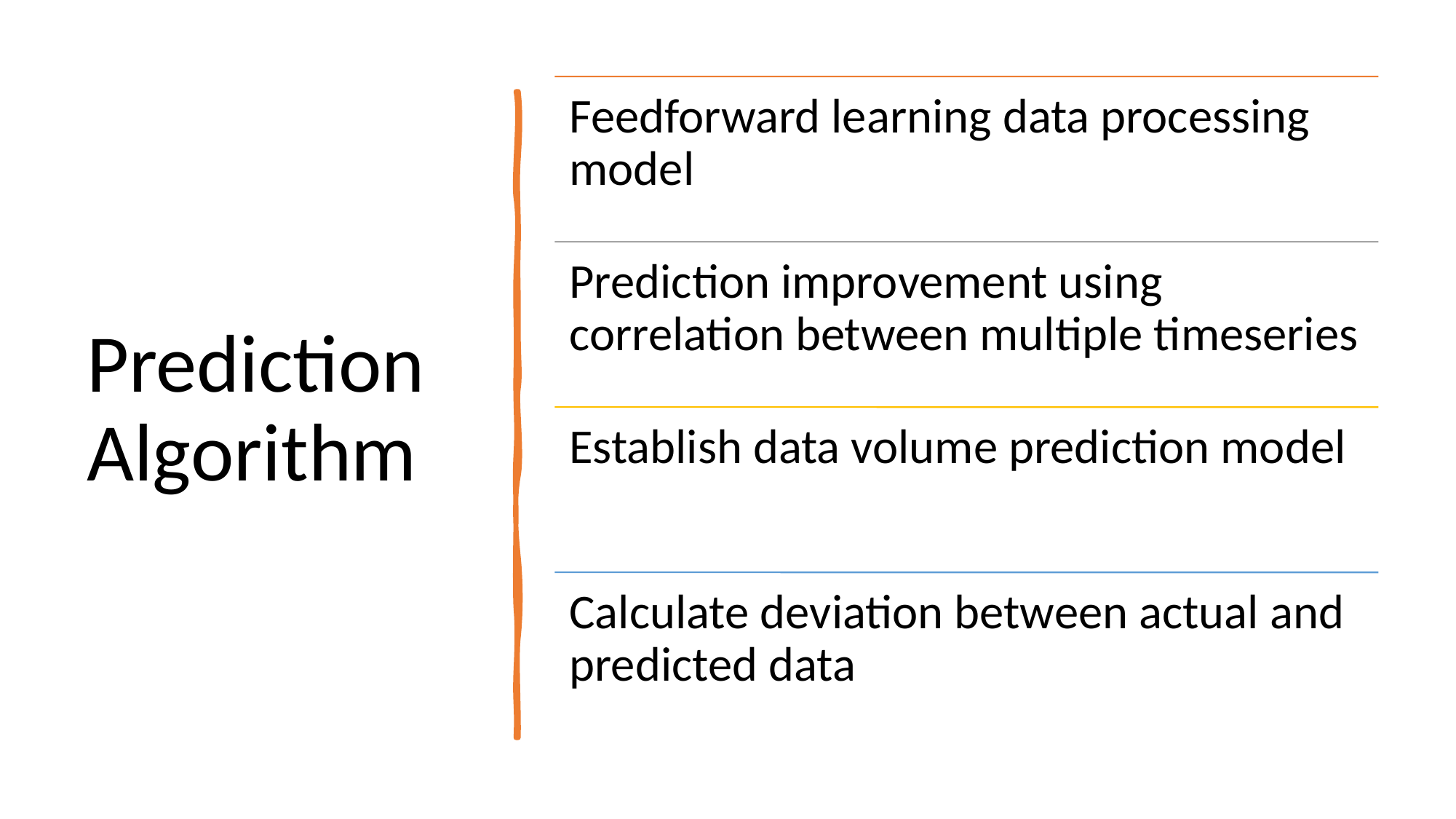

Feedforward learning data processing model
Prediction improvement using correlation between multiple timeseries
Establish data volume prediction model
Calculate deviation between actual and predicted data
# Prediction Algorithm